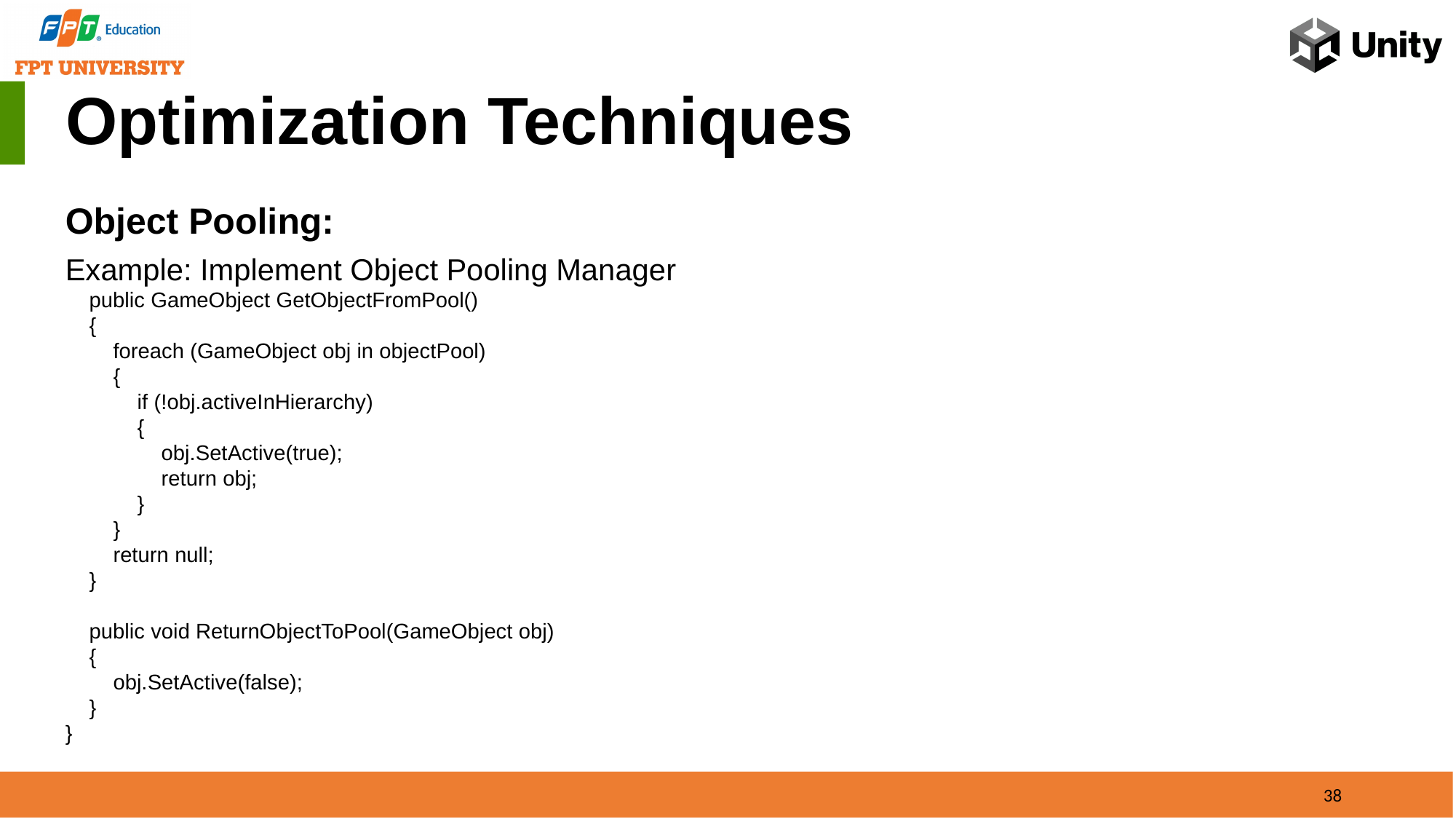

Optimization Techniques

Object Pooling:
Example: Implement Object Pooling Manager
    public GameObject GetObjectFromPool()
    {
        foreach (GameObject obj in objectPool)
        {
            if (!obj.activeInHierarchy)
            {
                obj.SetActive(true);
                return obj;
            }
        }
        return null;
    }

    public void ReturnObjectToPool(GameObject obj)
    {
        obj.SetActive(false);
    }
}

38